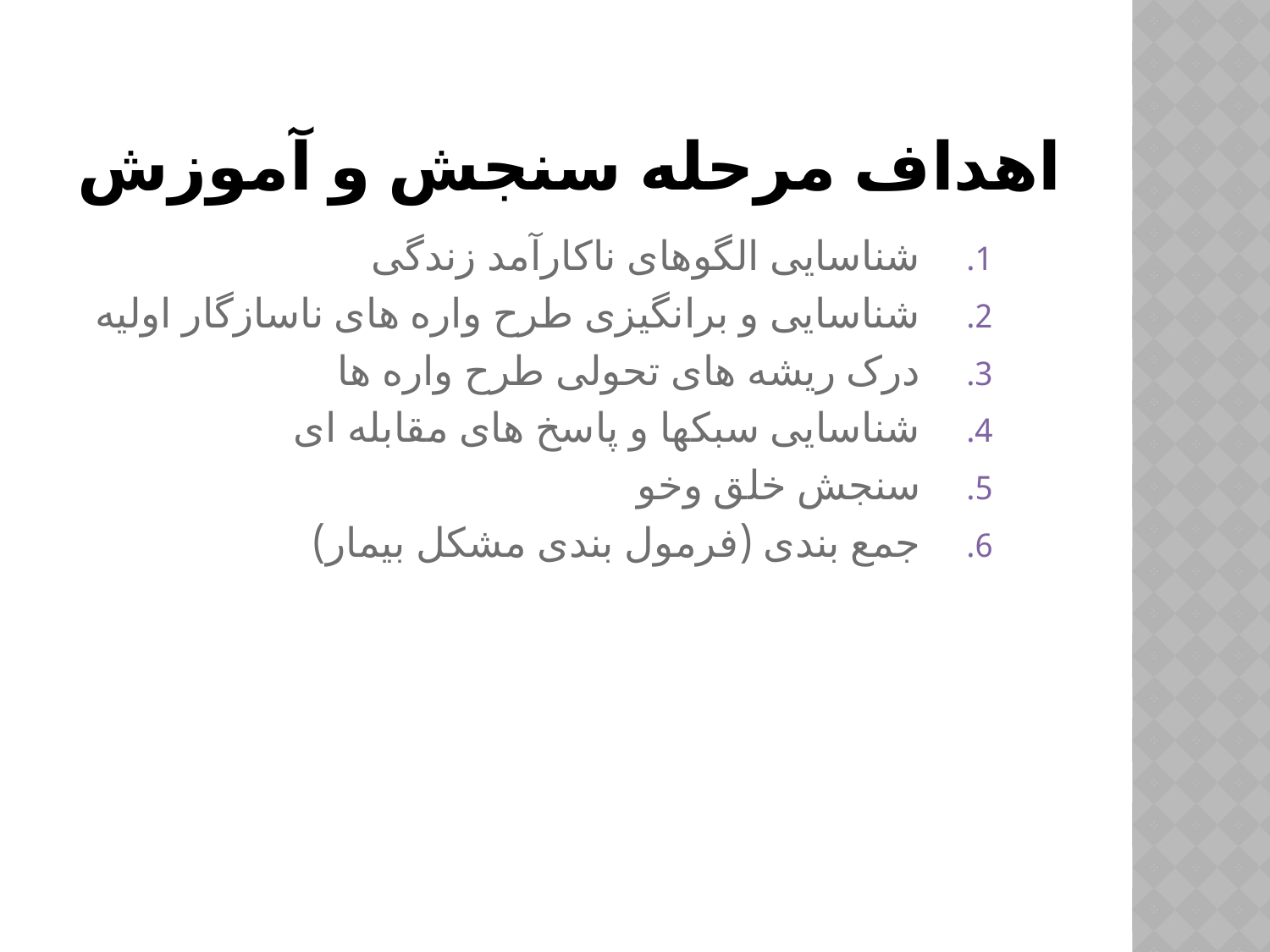

# اهداف مرحله سنجش و آموزش
شناسایی الگوهای ناکارآمد زندگی
شناسایی و برانگیزی طرح واره های ناسازگار اولیه
درک ریشه های تحولی طرح واره ها
شناسایی سبکها و پاسخ های مقابله ای
سنجش خلق وخو
جمع بندی (فرمول بندی مشکل بیمار)